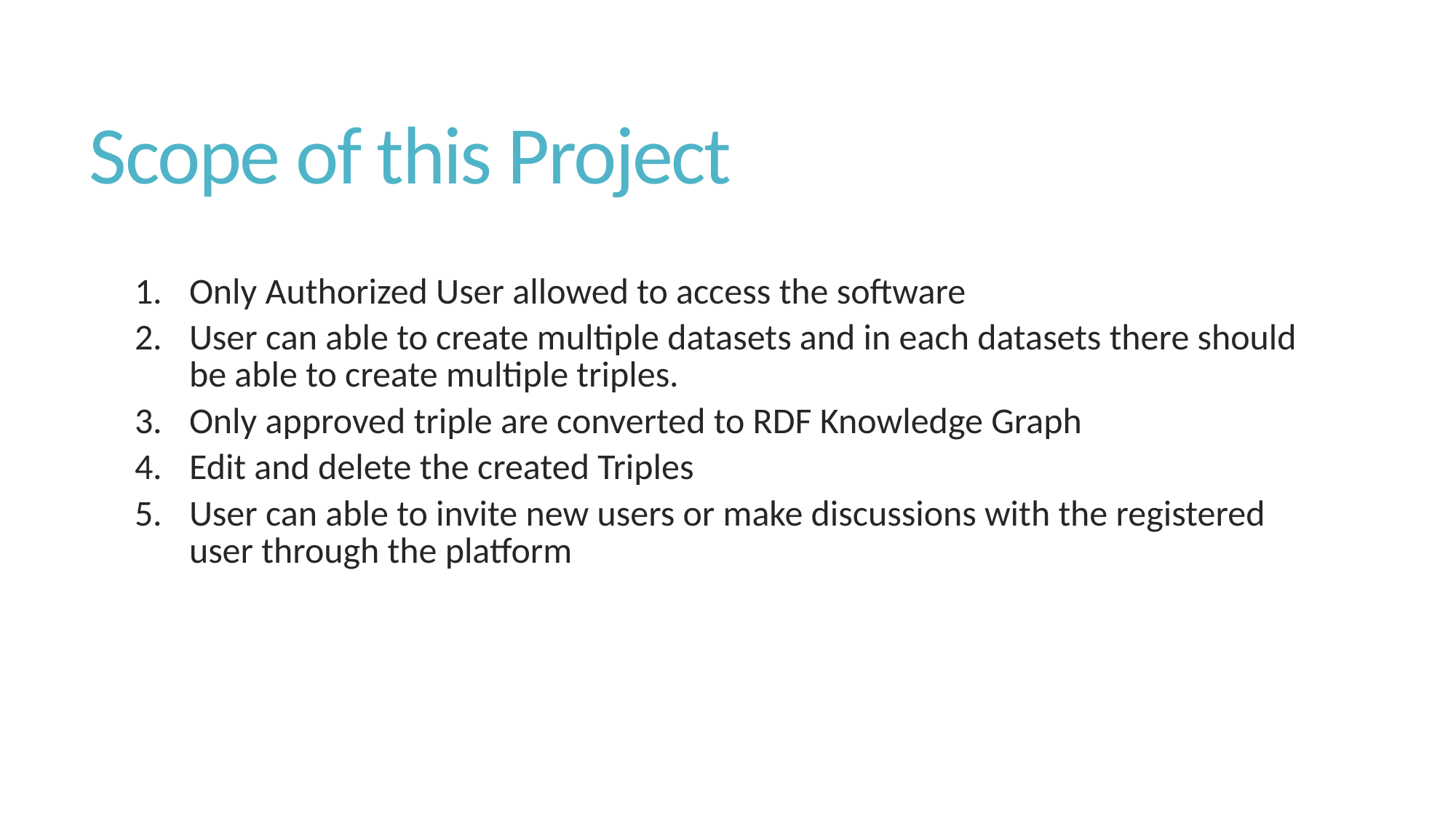

# Scope of this Project
Only Authorized User allowed to access the software
User can able to create multiple datasets and in each datasets there should be able to create multiple triples.
Only approved triple are converted to RDF Knowledge Graph
Edit and delete the created Triples
User can able to invite new users or make discussions with the registered user through the platform